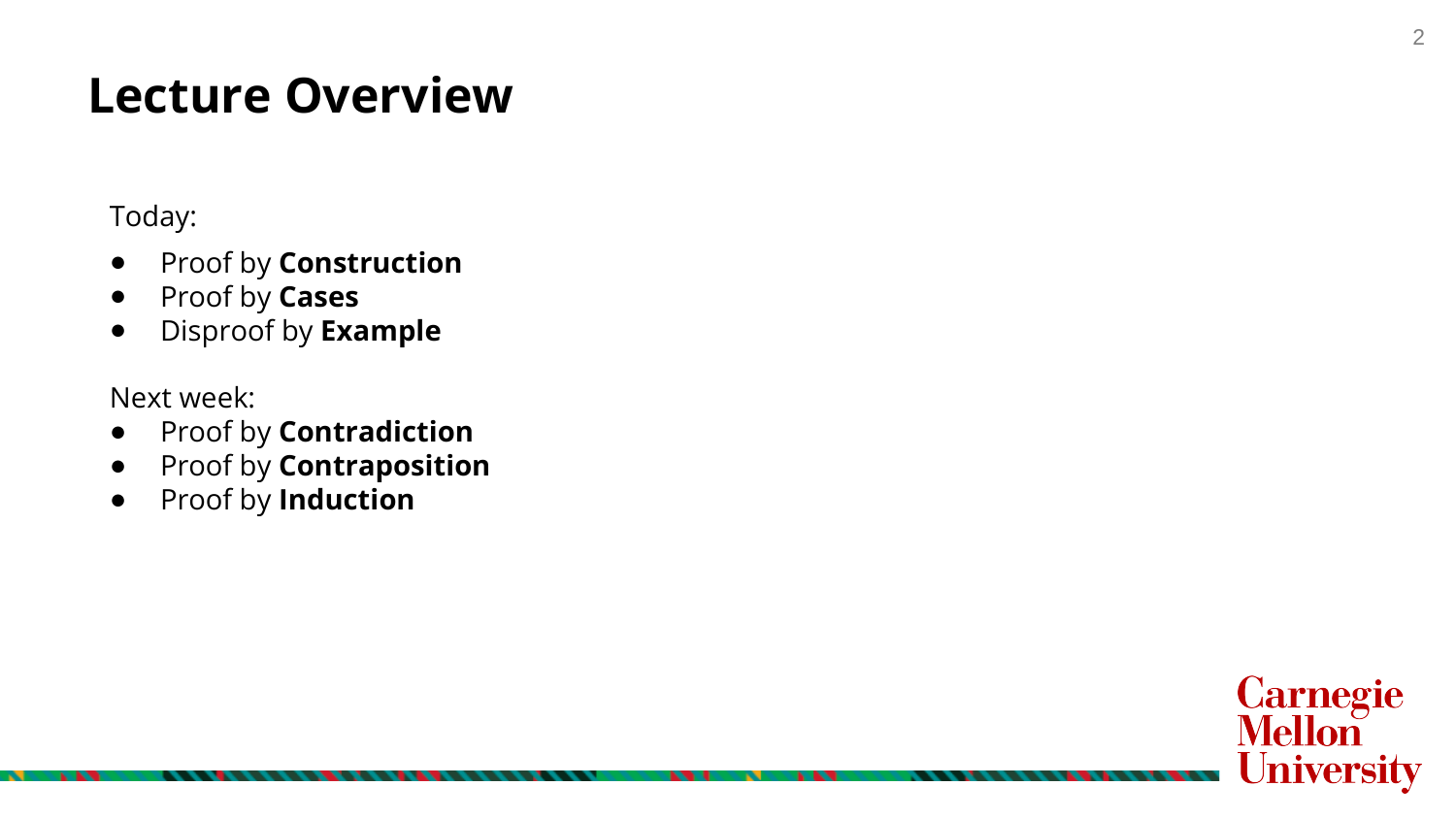

# Lecture Overview
Today:
Proof by Construction
Proof by Cases
Disproof by Example

Next week:
Proof by Contradiction
Proof by Contraposition
Proof by Induction